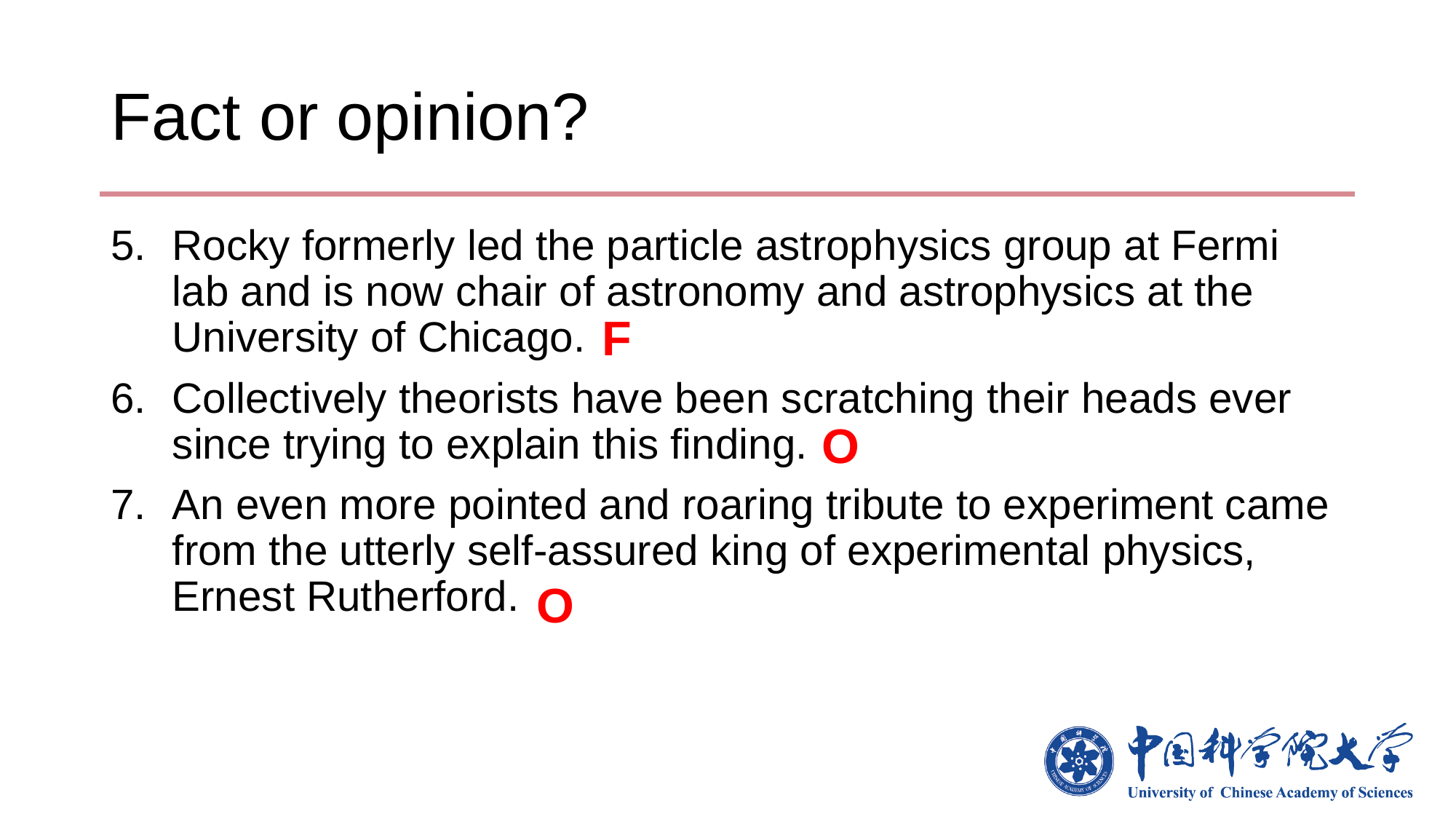

# Fact or opinion?
Rocky formerly led the particle astrophysics group at Fermi lab and is now chair of astronomy and astrophysics at the University of Chicago.
Collectively theorists have been scratching their heads ever since trying to explain this finding.
An even more pointed and roaring tribute to experiment came from the utterly self-assured king of experimental physics, Ernest Rutherford.

F
O
O